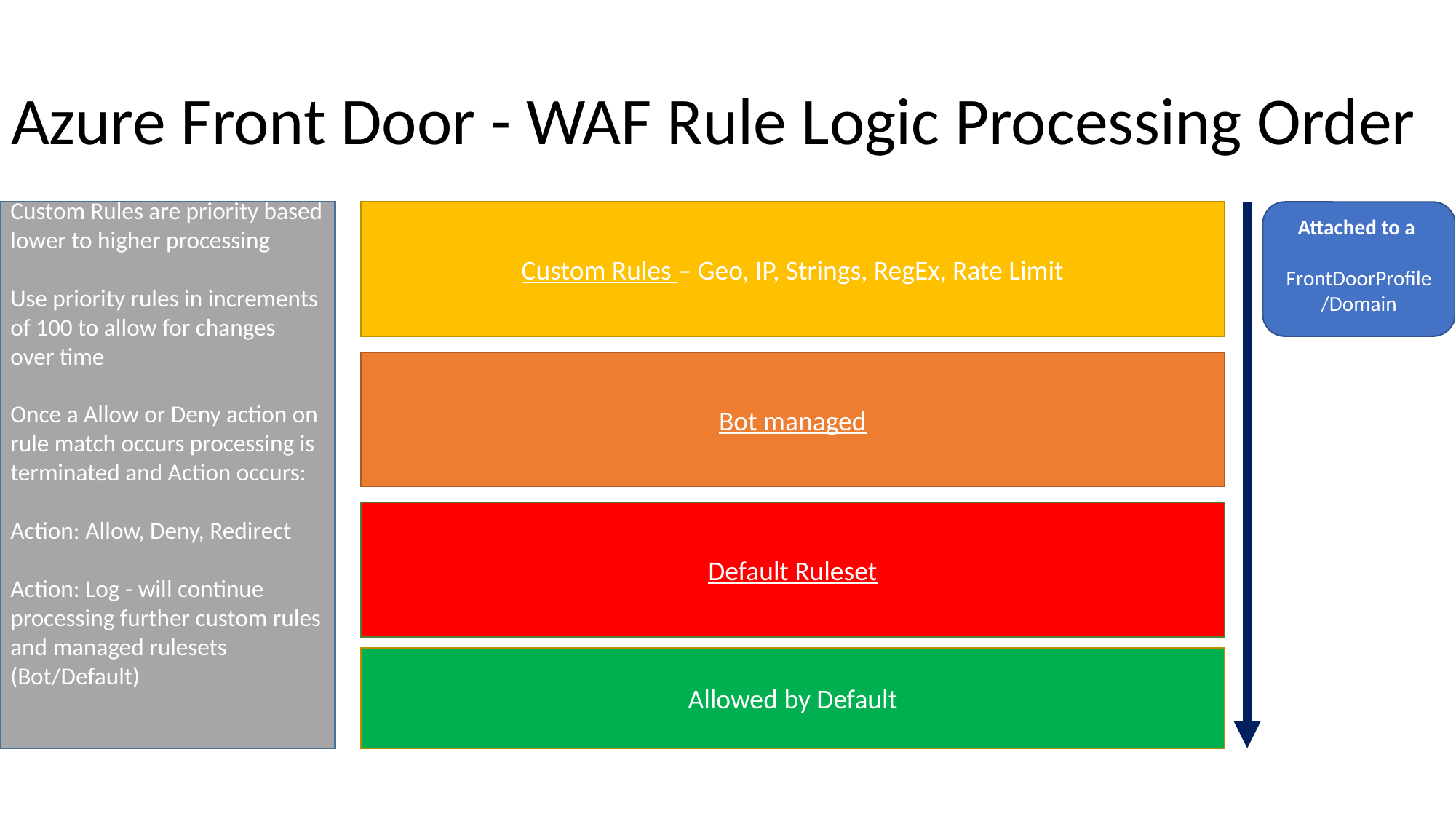

# Azure Front Door - WAF Rule Logic Processing Order
Custom Rules are priority based lower to higher processing

Use priority rules in increments of 100 to allow for changes over time

Once a Allow or Deny action on rule match occurs processing is terminated and Action occurs:

Action: Allow, Deny, Redirect

Action: Log - will continue processing further custom rules and managed rulesets (Bot/Default)

Custom Rules – Geo, IP, Strings, RegEx, Rate Limit
Attached to a

FrontDoorProfile
/Domain
Bot managed
Default Ruleset
Allowed by Default